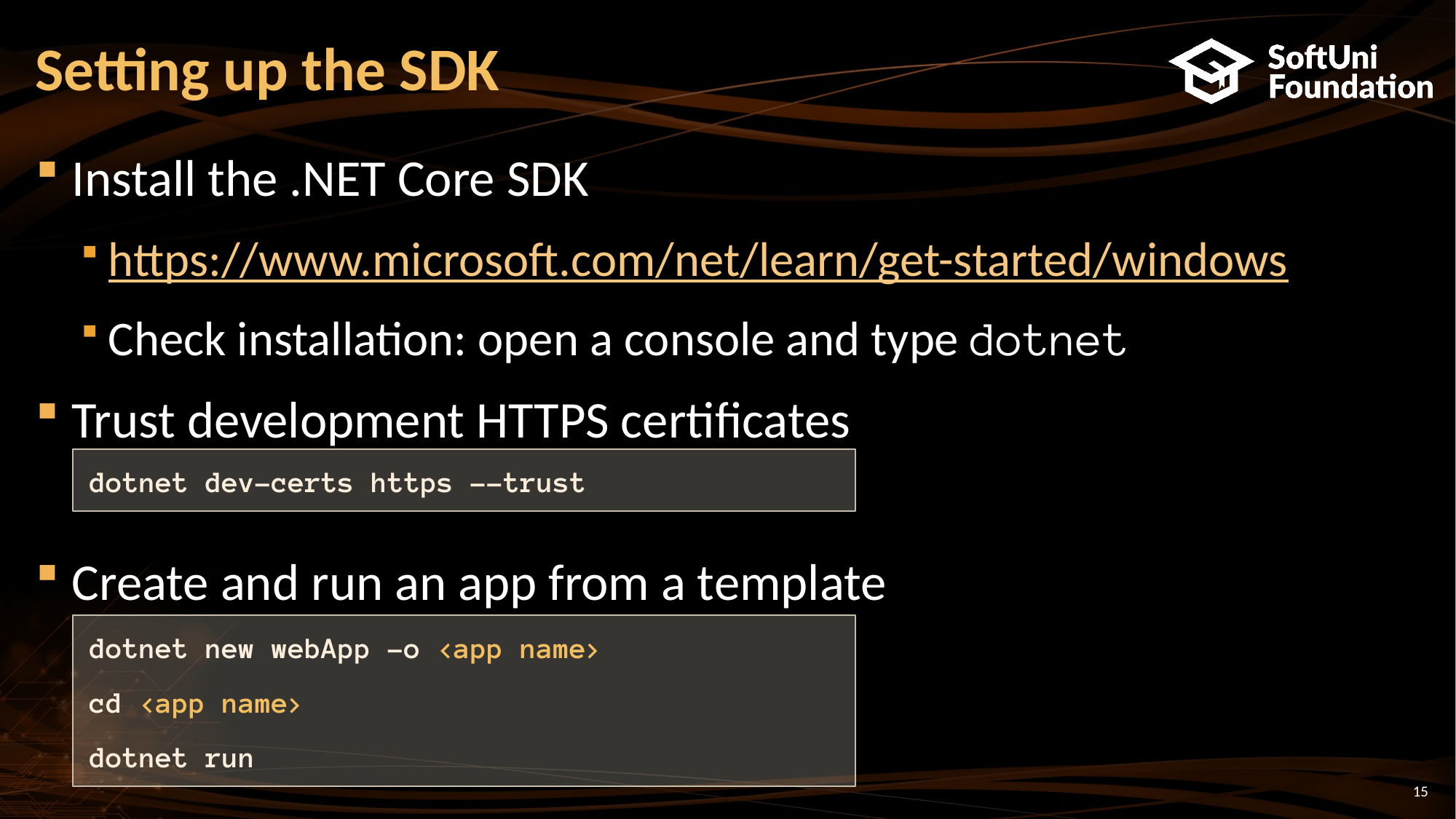

# Setting up the SDK
Install the .NET Core SDK
https://www.microsoft.com/net/learn/get-started/windows
Check installation: open a console and type dotnet
Trust development HTTPS certificates

Create and run an app from a template
dotnet dev-certs https --trust
dotnet new webApp –o <app name>
cd <app name>
dotnet run
15